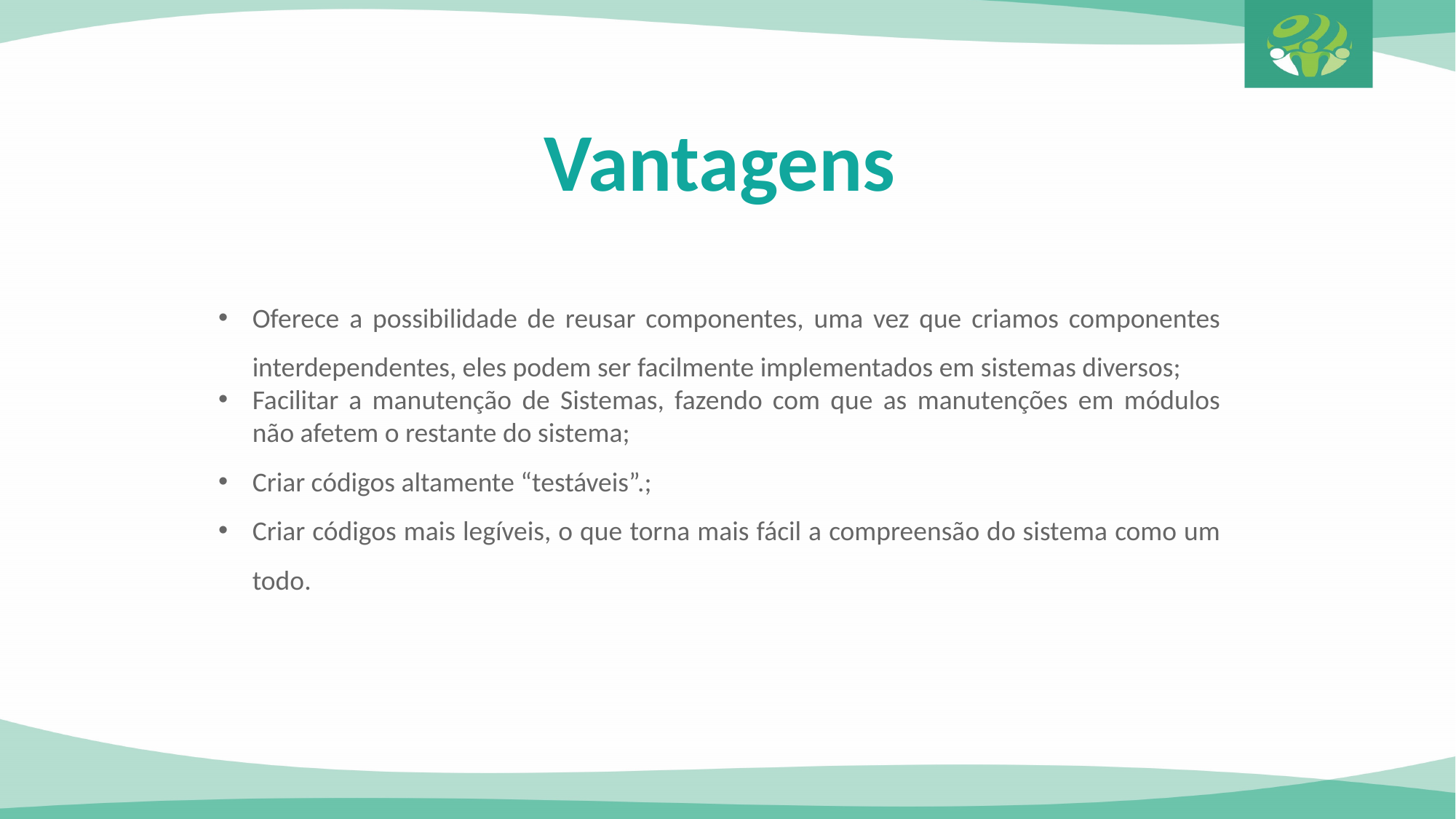

Vantagens
Oferece a possibilidade de reusar componentes, uma vez que criamos componentes interdependentes, eles podem ser facilmente implementados em sistemas diversos;
Facilitar a manutenção de Sistemas, fazendo com que as manutenções em módulos não afetem o restante do sistema;
Criar códigos altamente “testáveis”.;
Criar códigos mais legíveis, o que torna mais fácil a compreensão do sistema como um todo.